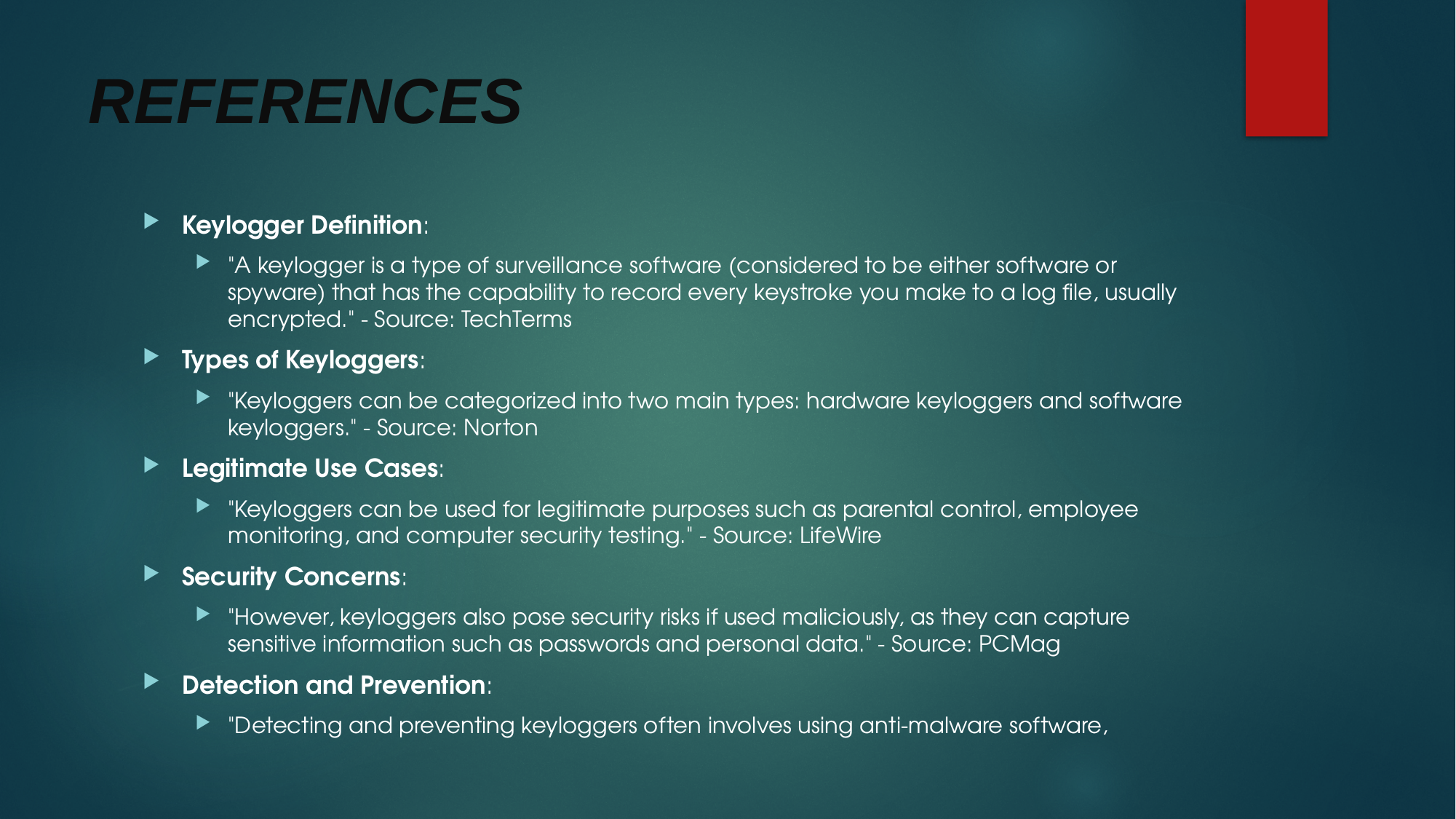

# REFERENCES
Keylogger Definition:
"A keylogger is a type of surveillance software (considered to be either software or spyware) that has the capability to record every keystroke you make to a log file, usually encrypted." - Source: TechTerms
Types of Keyloggers:
"Keyloggers can be categorized into two main types: hardware keyloggers and software keyloggers." - Source: Norton
Legitimate Use Cases:
"Keyloggers can be used for legitimate purposes such as parental control, employee monitoring, and computer security testing." - Source: LifeWire
Security Concerns:
"However, keyloggers also pose security risks if used maliciously, as they can capture sensitive information such as passwords and personal data." - Source: PCMag
Detection and Prevention:
"Detecting and preventing keyloggers often involves using anti-malware software,